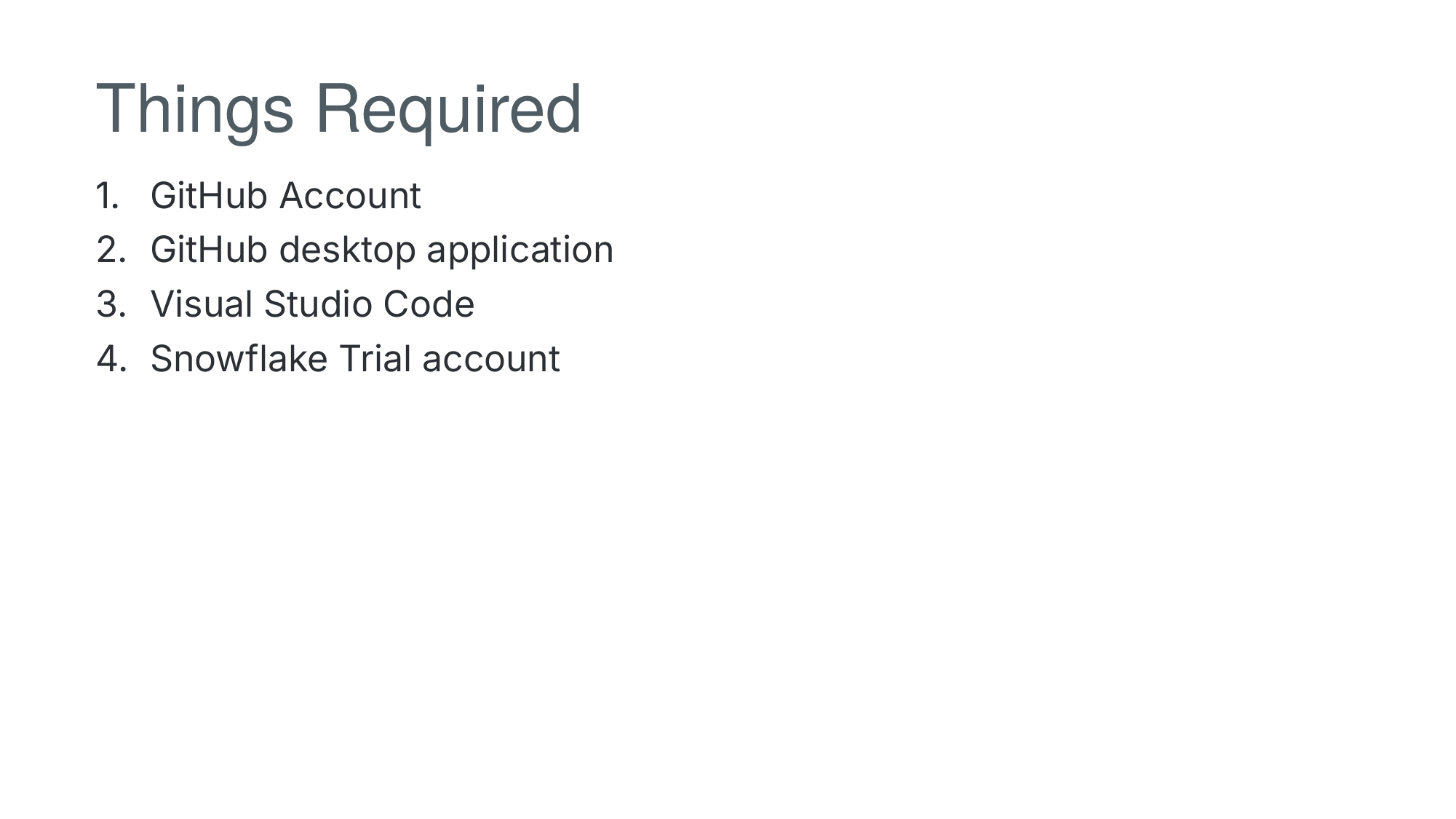

# Things Required
GitHub Account
GitHub desktop application
Visual Studio Code
Snowflake Trial account